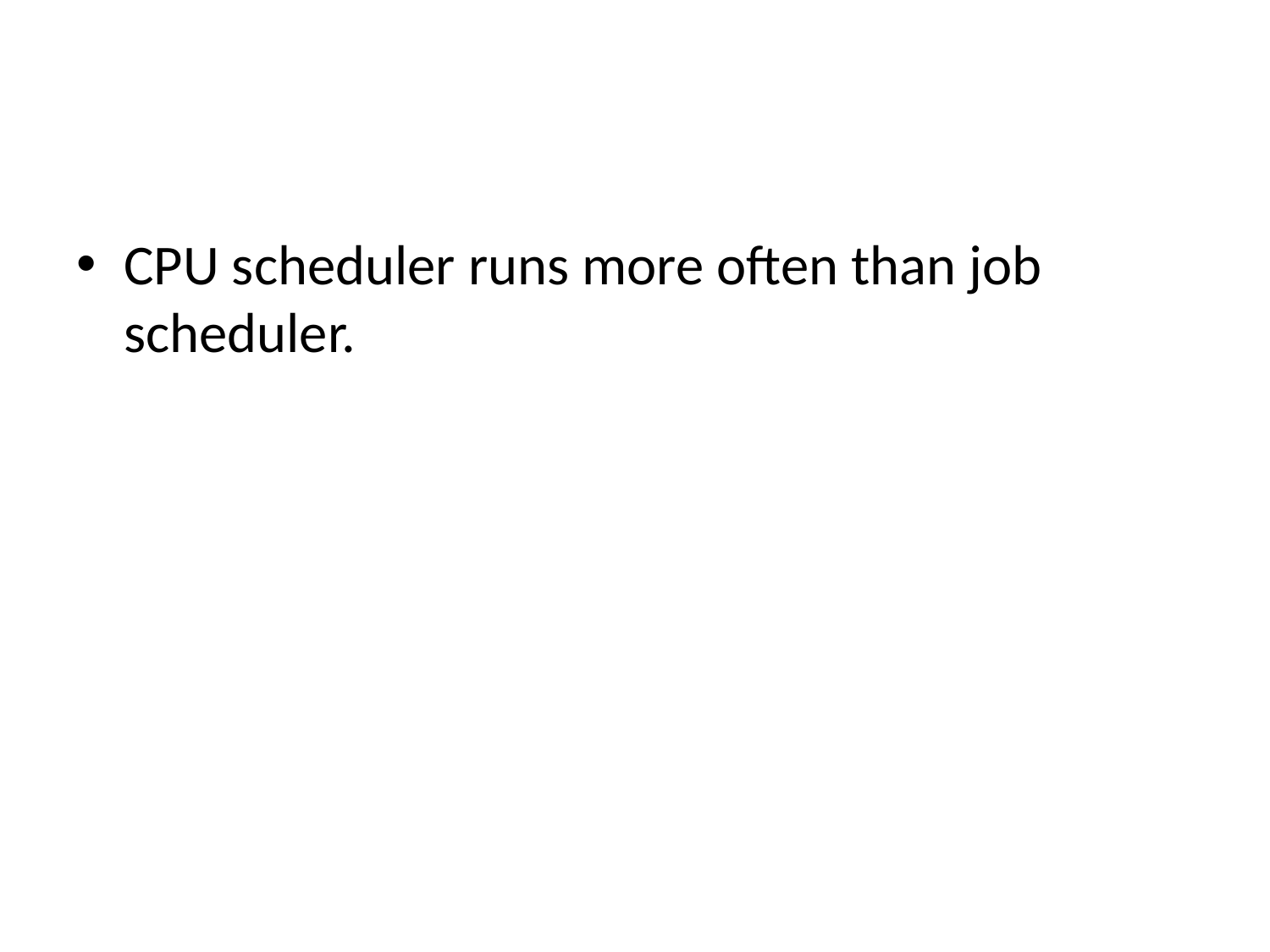

#
CPU scheduler runs more often than job scheduler.